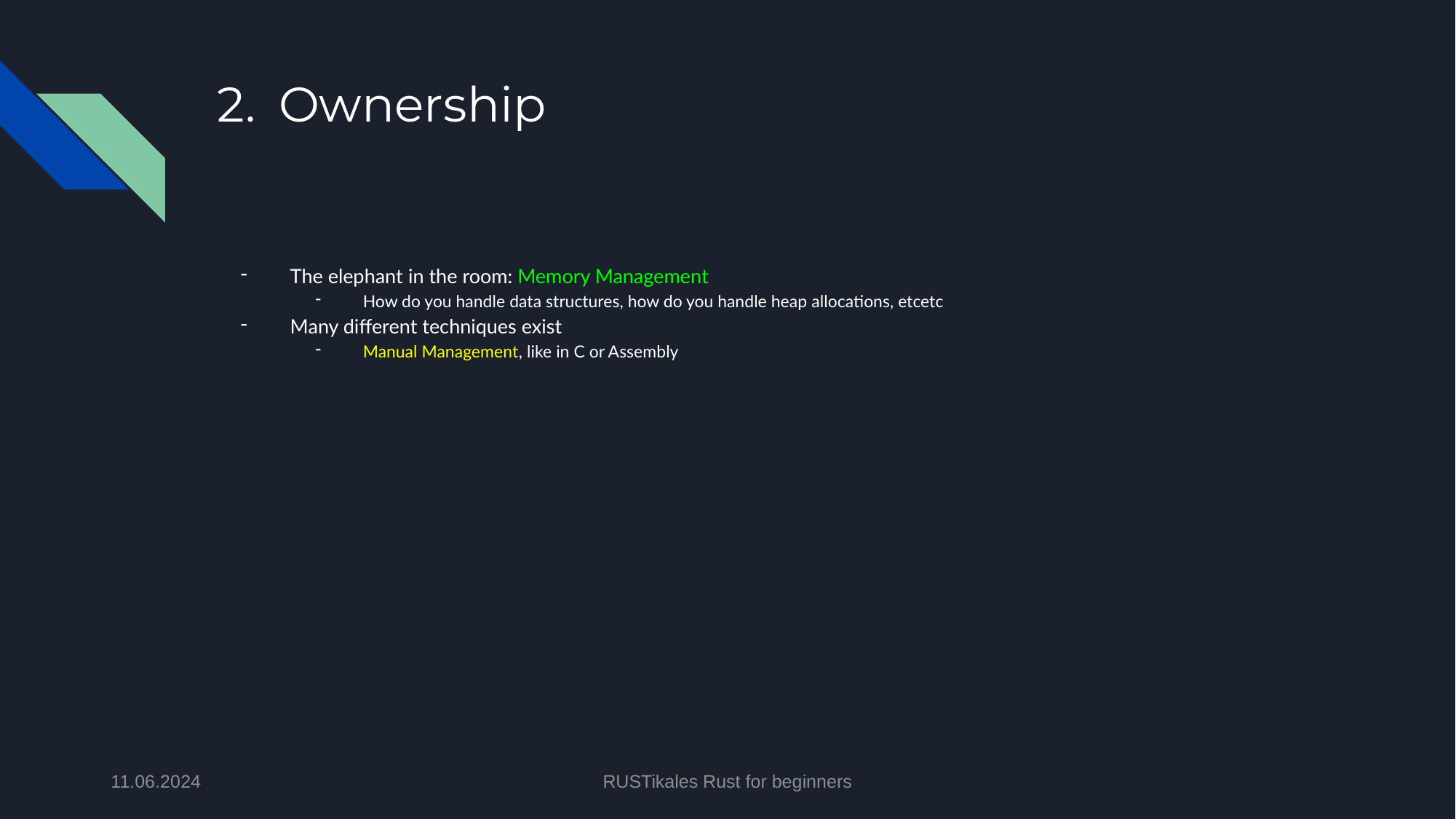

# Ownership
The elephant in the room: Memory Management
How do you handle data structures, how do you handle heap allocations, etcetc
Many different techniques exist
Manual Management, like in C or Assembly
11.06.2024
RUSTikales Rust for beginners